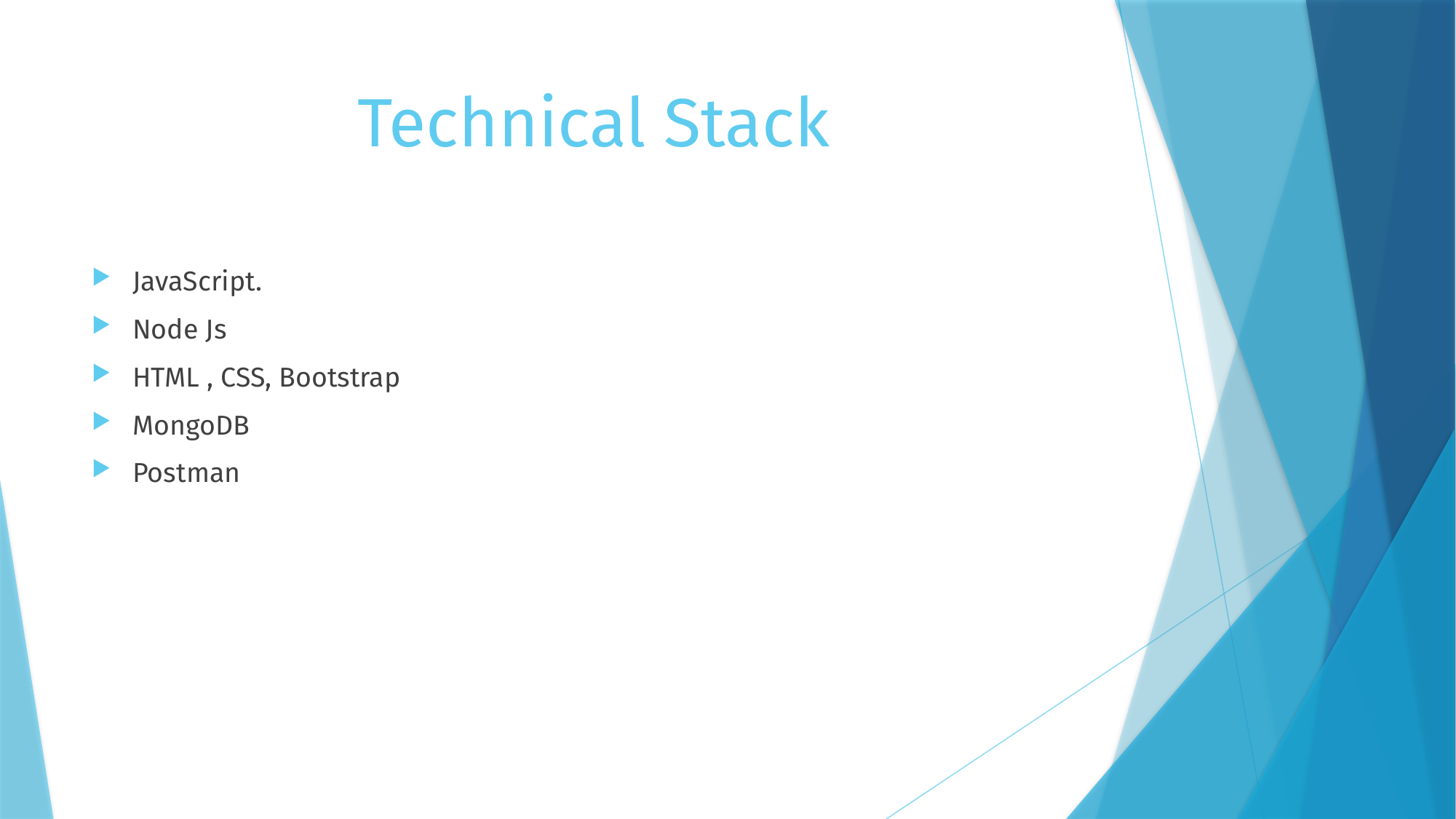

# Technical Stack
JavaScript.
Node Js
HTML , CSS, Bootstrap
MongoDB
Postman